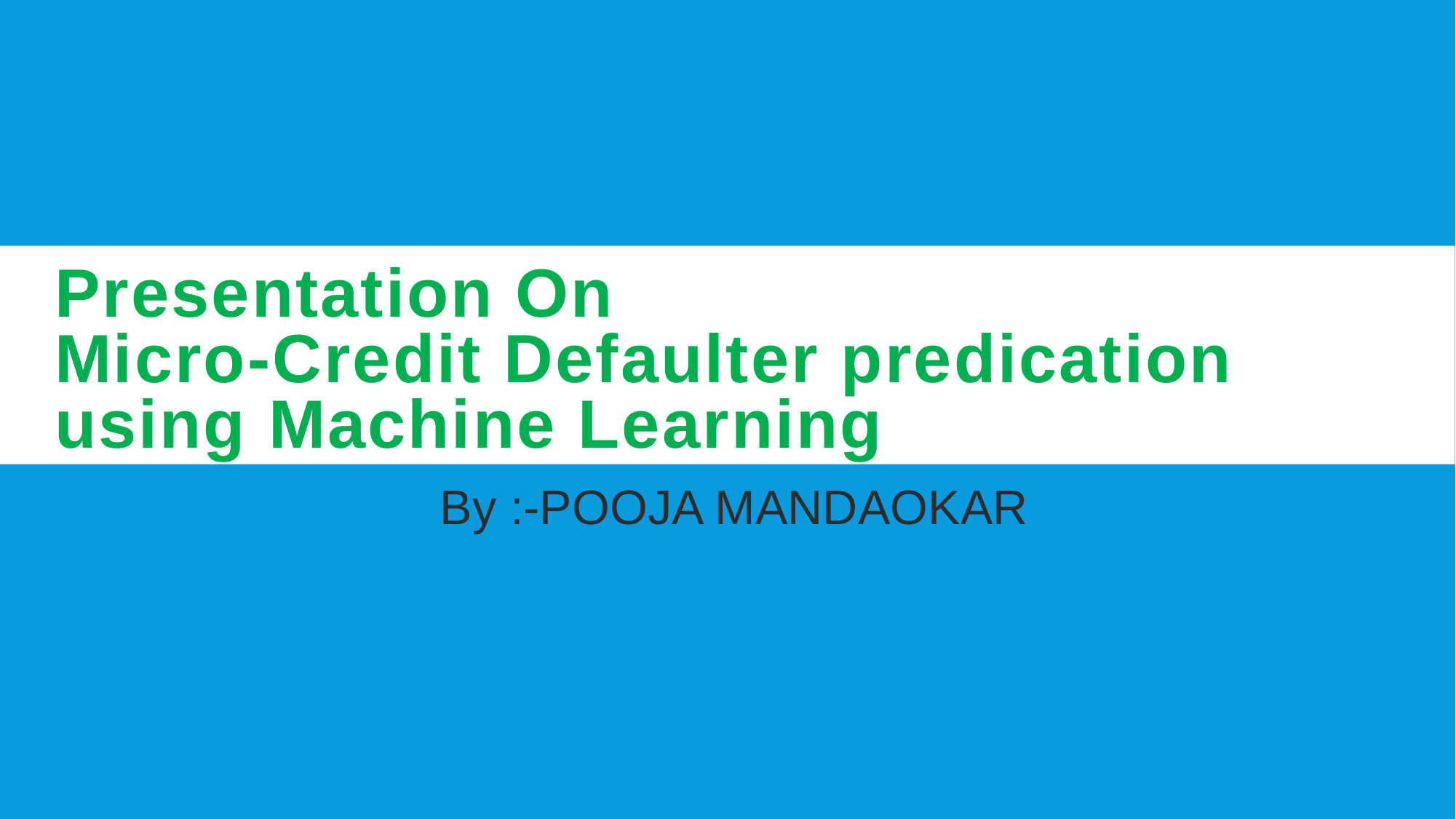

# Presentation On Micro-Credit Defaulter predication using Machine Learning
 By :-POOJA MANDAOKAR